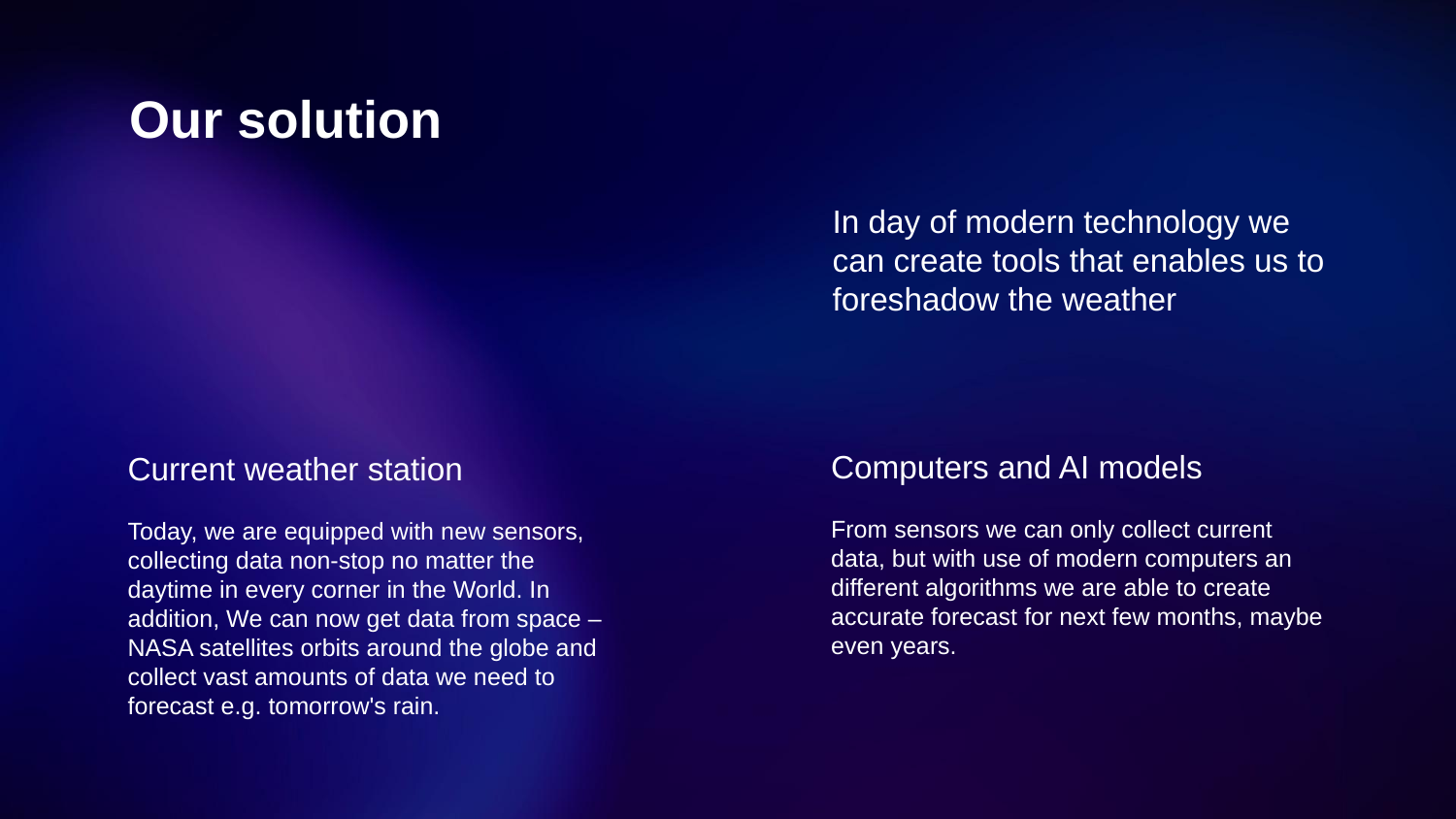

# Our solution
In day of modern technology we can create tools that enables us to foreshadow the weather
Computers and AI models
Current weather station
From sensors we can only collect current data, but with use of modern computers an different algorithms we are able to create accurate forecast for next few months, maybe even years.
Today, we are equipped with new sensors, collecting data non-stop no matter the daytime in every corner in the World. In addition, We can now get data from space – NASA satellites orbits around the globe and collect vast amounts of data we need to forecast e.g. tomorrow's rain.